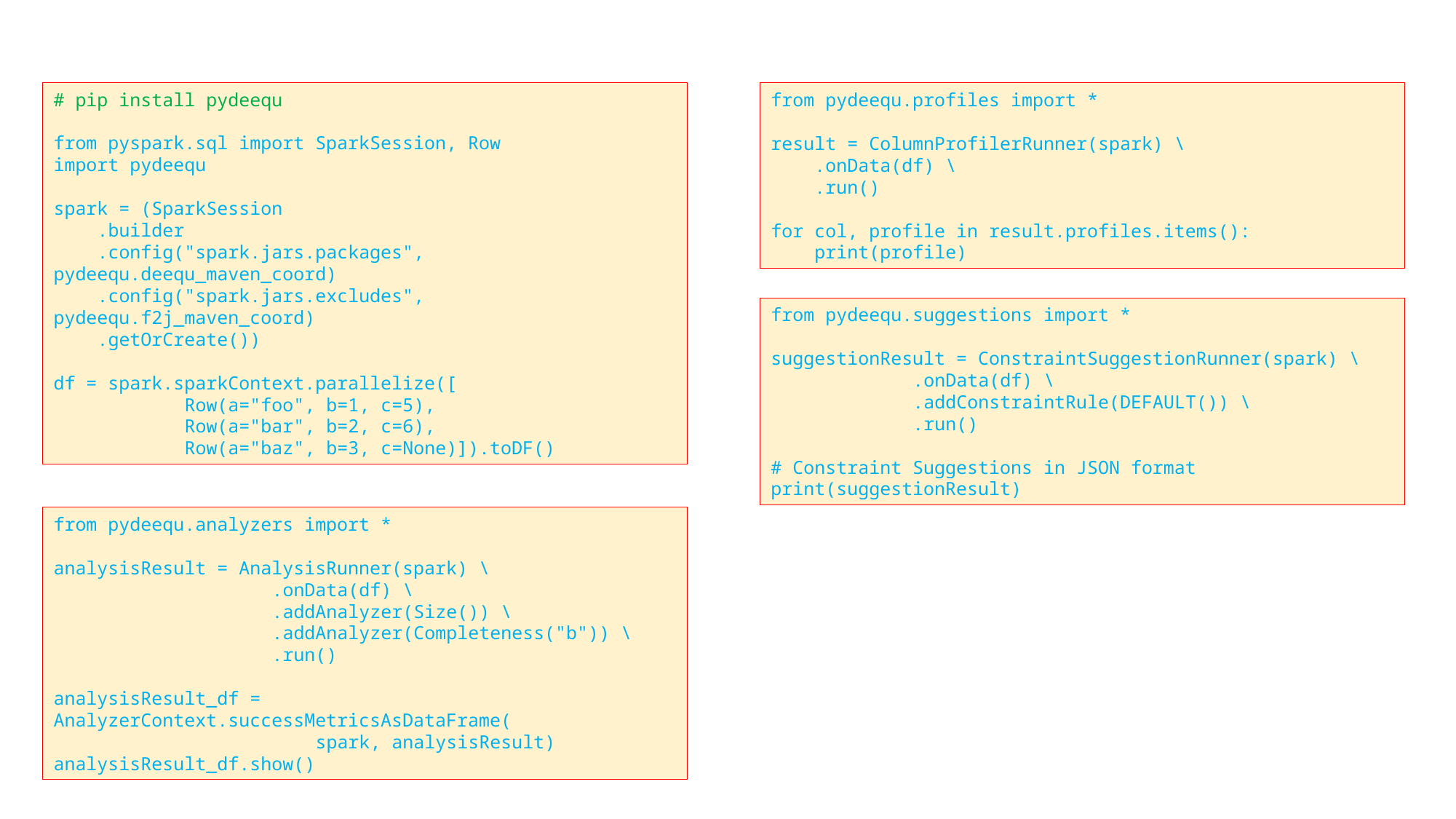

# pip install pydeequ

from pyspark.sql import SparkSession, Row
import pydeequ

spark = (SparkSession
    .builder
    .config("spark.jars.packages", pydeequ.deequ_maven_coord)
    .config("spark.jars.excludes", pydeequ.f2j_maven_coord)
    .getOrCreate())

df = spark.sparkContext.parallelize([
            Row(a="foo", b=1, c=5),
            Row(a="bar", b=2, c=6),
            Row(a="baz", b=3, c=None)]).toDF()
from pydeequ.profiles import *

result = ColumnProfilerRunner(spark) \
    .onData(df) \
    .run()

for col, profile in result.profiles.items():
    print(profile)
from pydeequ.suggestions import *

suggestionResult = ConstraintSuggestionRunner(spark) \
             .onData(df) \
             .addConstraintRule(DEFAULT()) \
             .run()

# Constraint Suggestions in JSON format
print(suggestionResult)
from pydeequ.analyzers import *

analysisResult = AnalysisRunner(spark) \
                    .onData(df) \
                    .addAnalyzer(Size()) \
                    .addAnalyzer(Completeness("b")) \
                    .run()

analysisResult_df = AnalyzerContext.successMetricsAsDataFrame(
                        spark, analysisResult)
analysisResult_df.show()